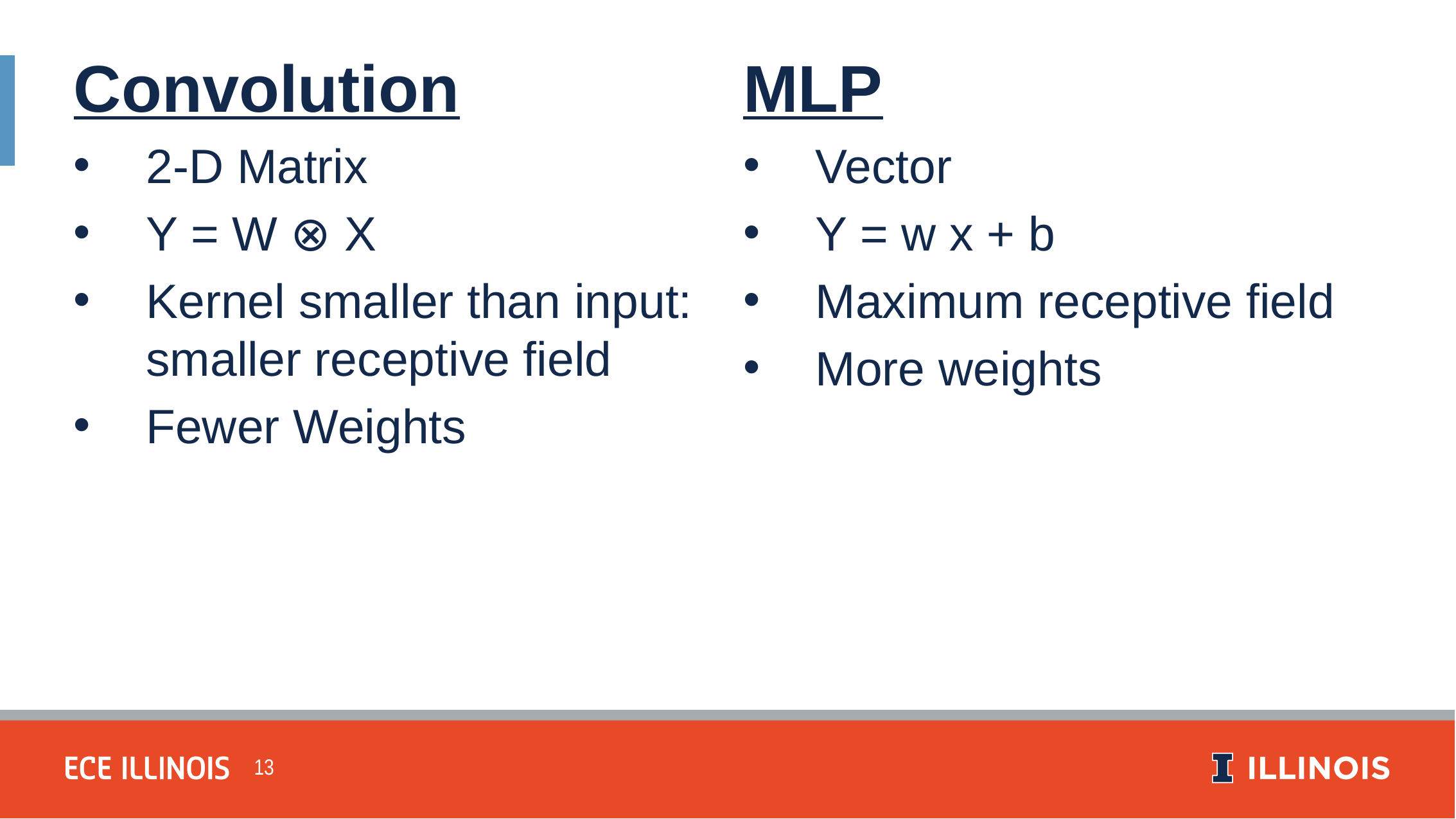

Convolution
2-D Matrix
Y = W ⊗ X
Kernel smaller than input: smaller receptive field
Fewer Weights
MLP
Vector
Y = w x + b
Maximum receptive field
More weights